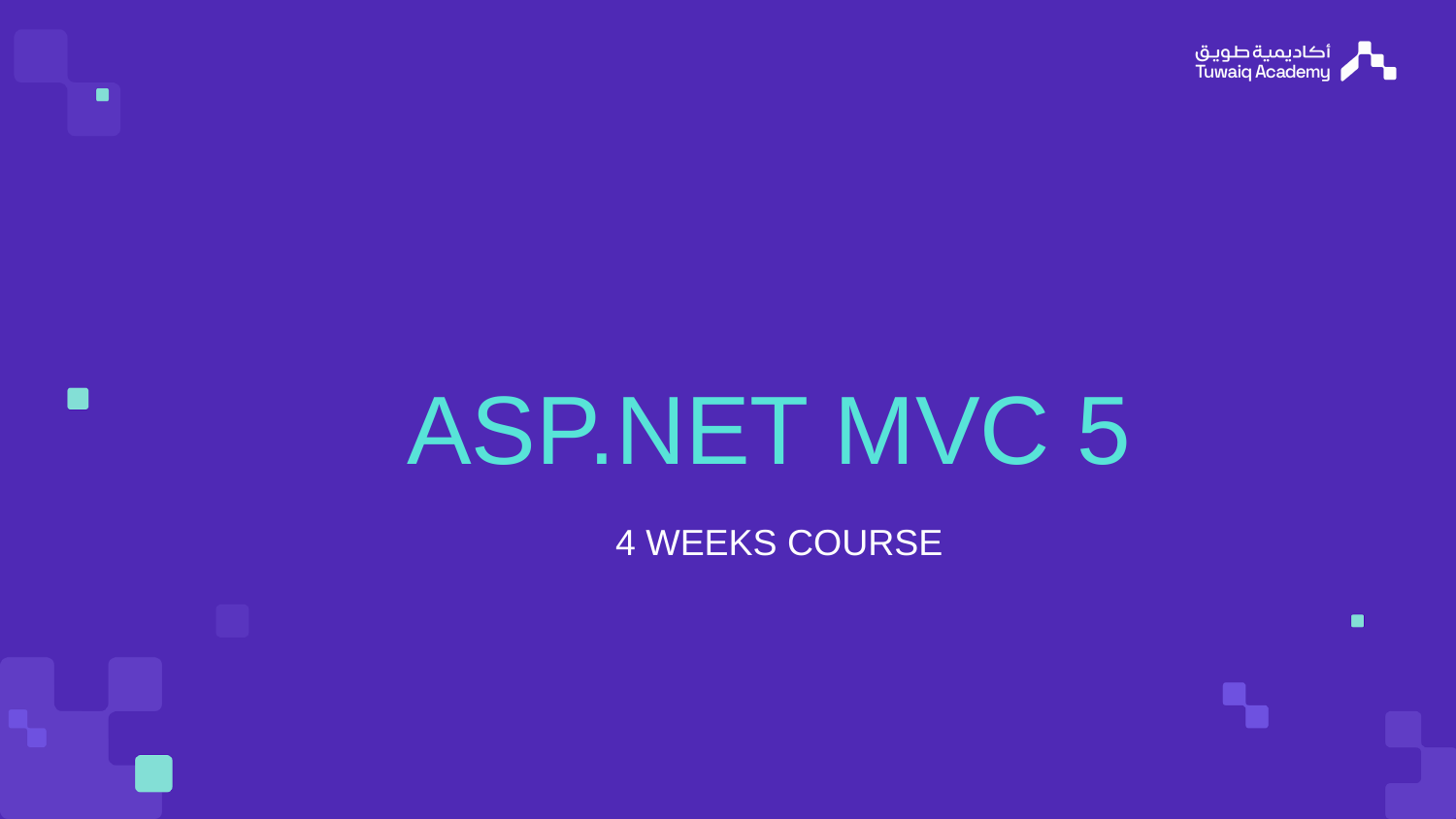

# ASP.NET MVC 5
4 WEEKS COURSE